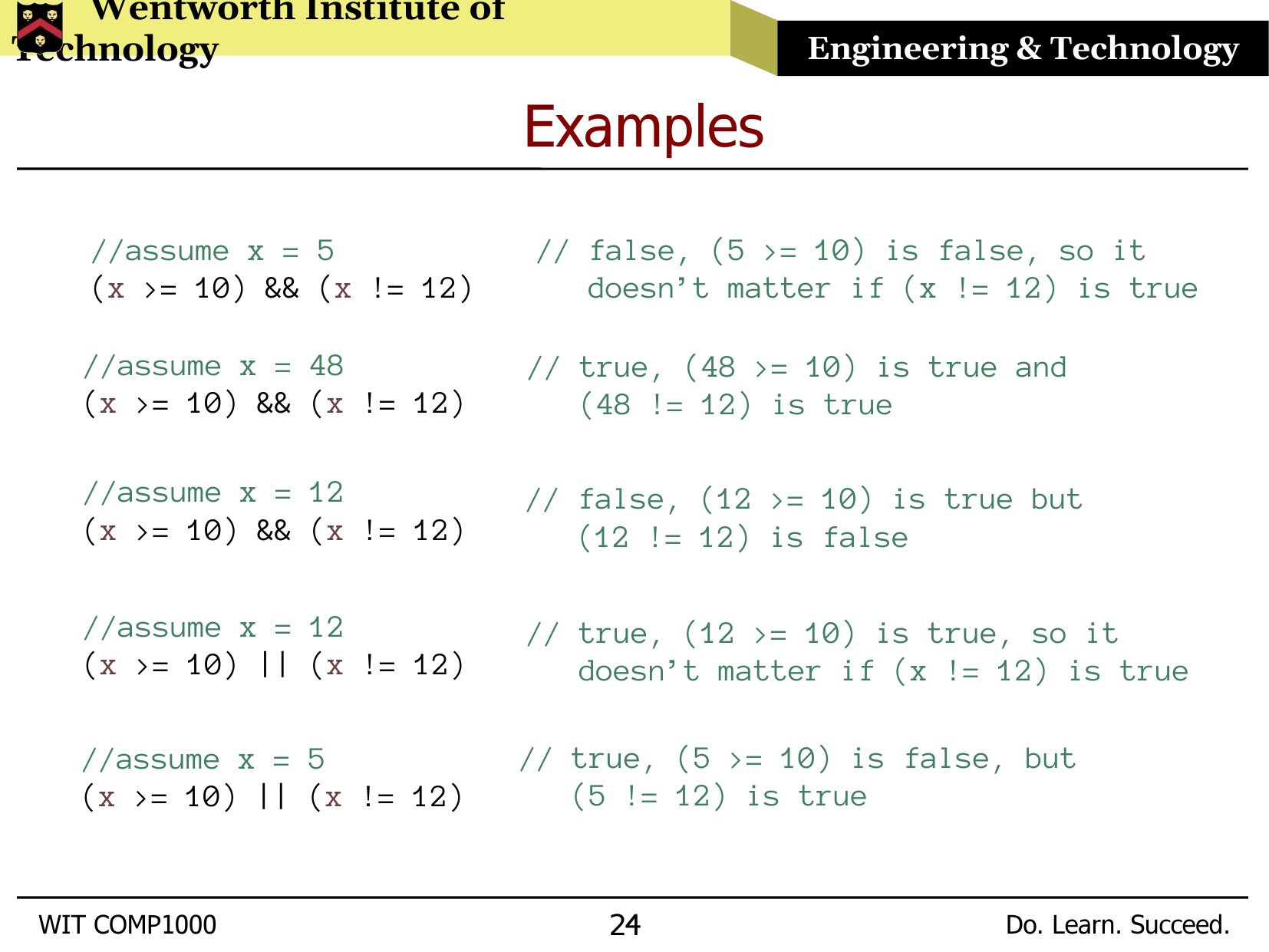

# Examples
// false, (5 >= 10) is false, so it
   doesn’t matter if (x != 12) is true
//assume x = 5
(x >= 10) && (x != 12)
//assume x = 48
(x >= 10) && (x != 12)
// true, (48 >= 10) is true and
   (48 != 12) is true
//assume x = 12
(x >= 10) && (x != 12)
// false, (12 >= 10) is true but
   (12 != 12) is false
//assume x = 12
(x >= 10) || (x != 12)
// true, (12 >= 10) is true, so it
   doesn’t matter if (x != 12) is true
// true, (5 >= 10) is false, but
   (5 != 12) is true
//assume x = 5
(x >= 10) || (x != 12)